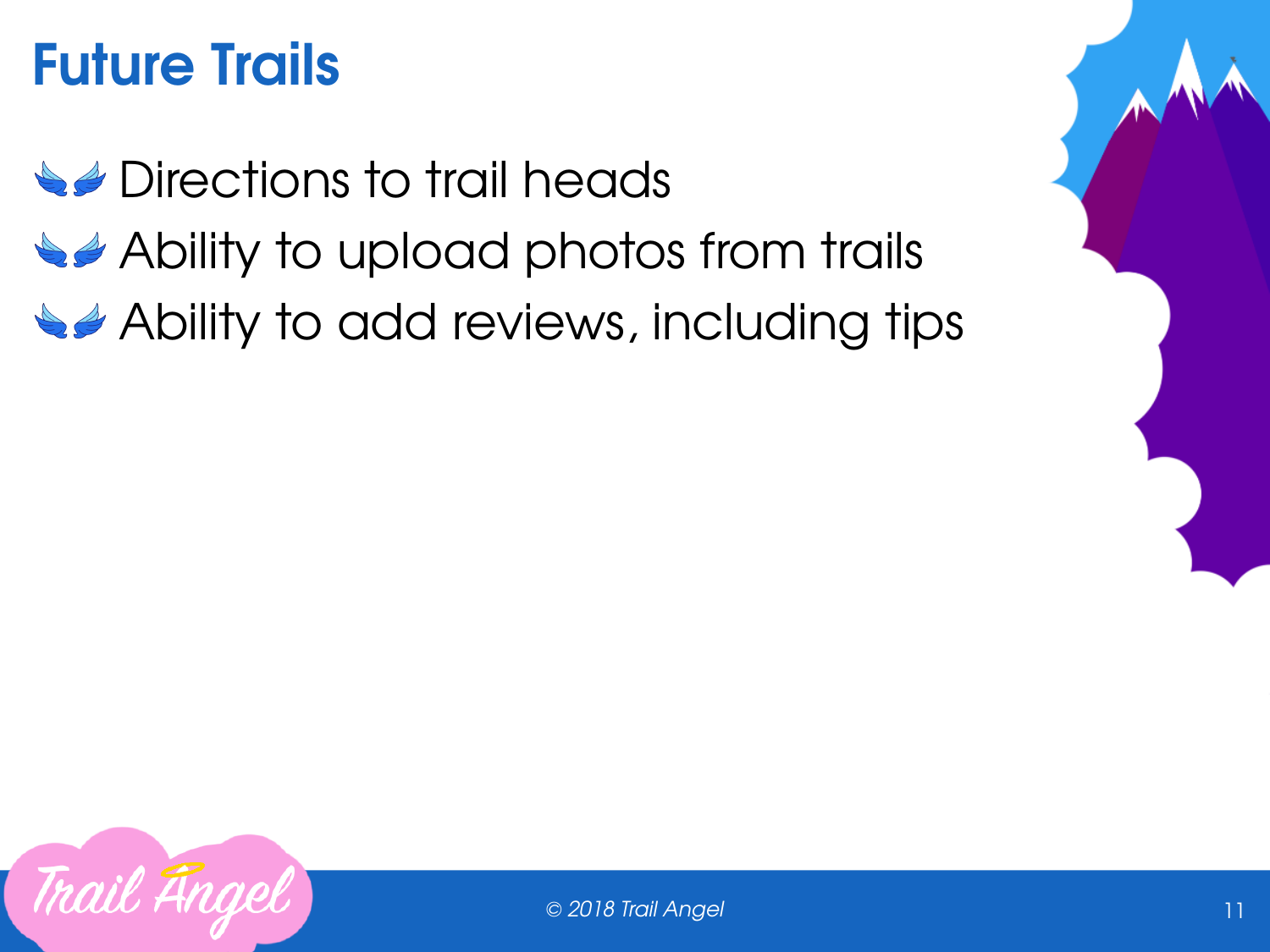

# Future Trails
 Directions to trail heads
 Ability to upload photos from trails
 Ability to add reviews, including tips
© 2018 Trail Angel
11